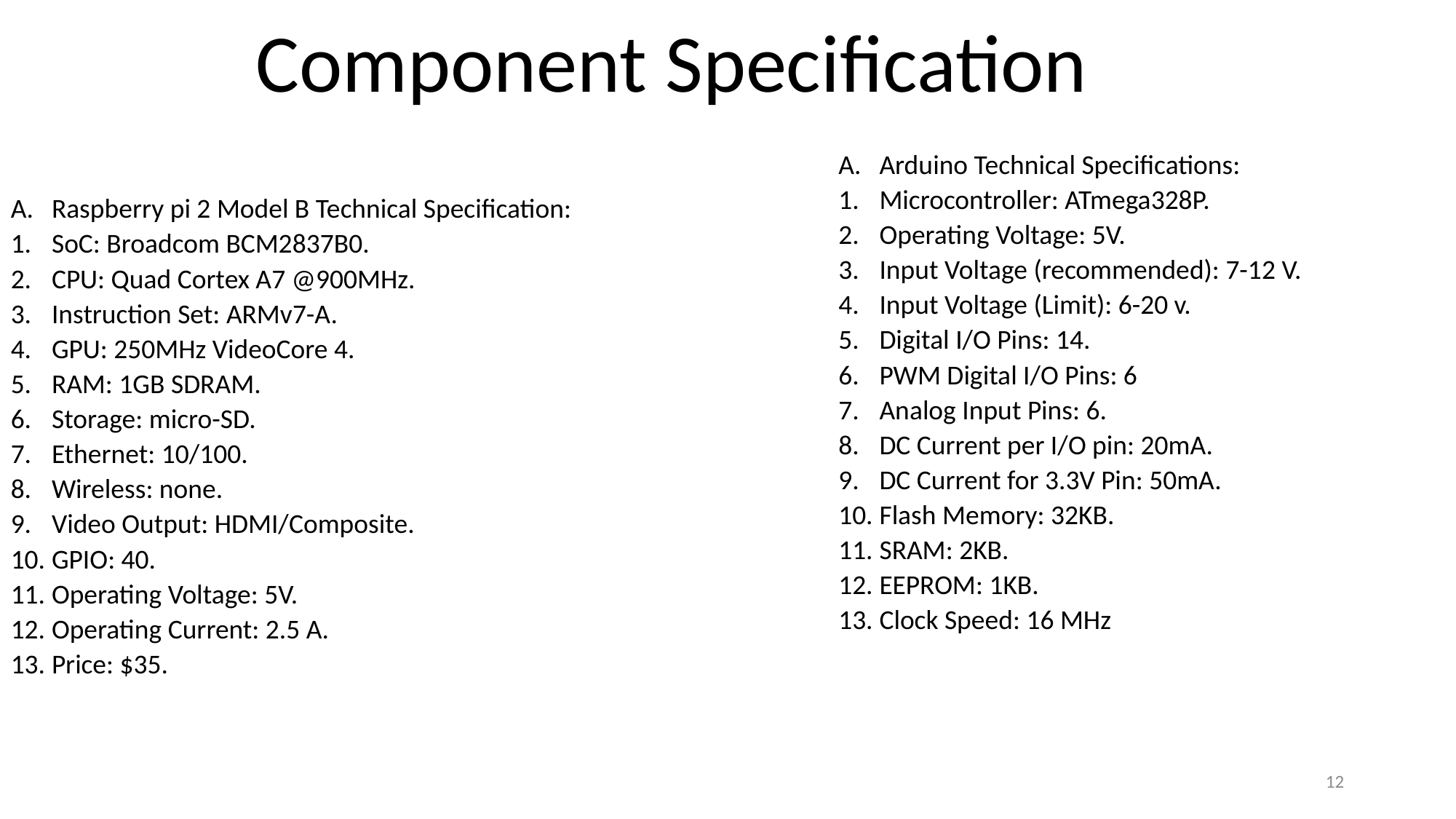

Component Specification
Arduino Technical Specifications:
Microcontroller: ATmega328P.
Operating Voltage: 5V.
Input Voltage (recommended): 7-12 V.
Input Voltage (Limit): 6-20 v.
Digital I/O Pins: 14.
PWM Digital I/O Pins: 6
Analog Input Pins: 6.
DC Current per I/O pin: 20mA.
DC Current for 3.3V Pin: 50mA.
Flash Memory: 32KB.
SRAM: 2KB.
EEPROM: 1KB.
Clock Speed: 16 MHz

Raspberry pi 2 Model B Technical Specification:
SoC: Broadcom BCM2837B0.
CPU: Quad Cortex A7 @900MHz.
Instruction Set: ARMv7-A.
GPU: 250MHz VideoCore 4.
RAM: 1GB SDRAM.
Storage: micro-SD.
Ethernet: 10/100.
Wireless: none.
Video Output: HDMI/Composite.
GPIO: 40.
Operating Voltage: 5V.
Operating Current: 2.5 A.
Price: $35.

12